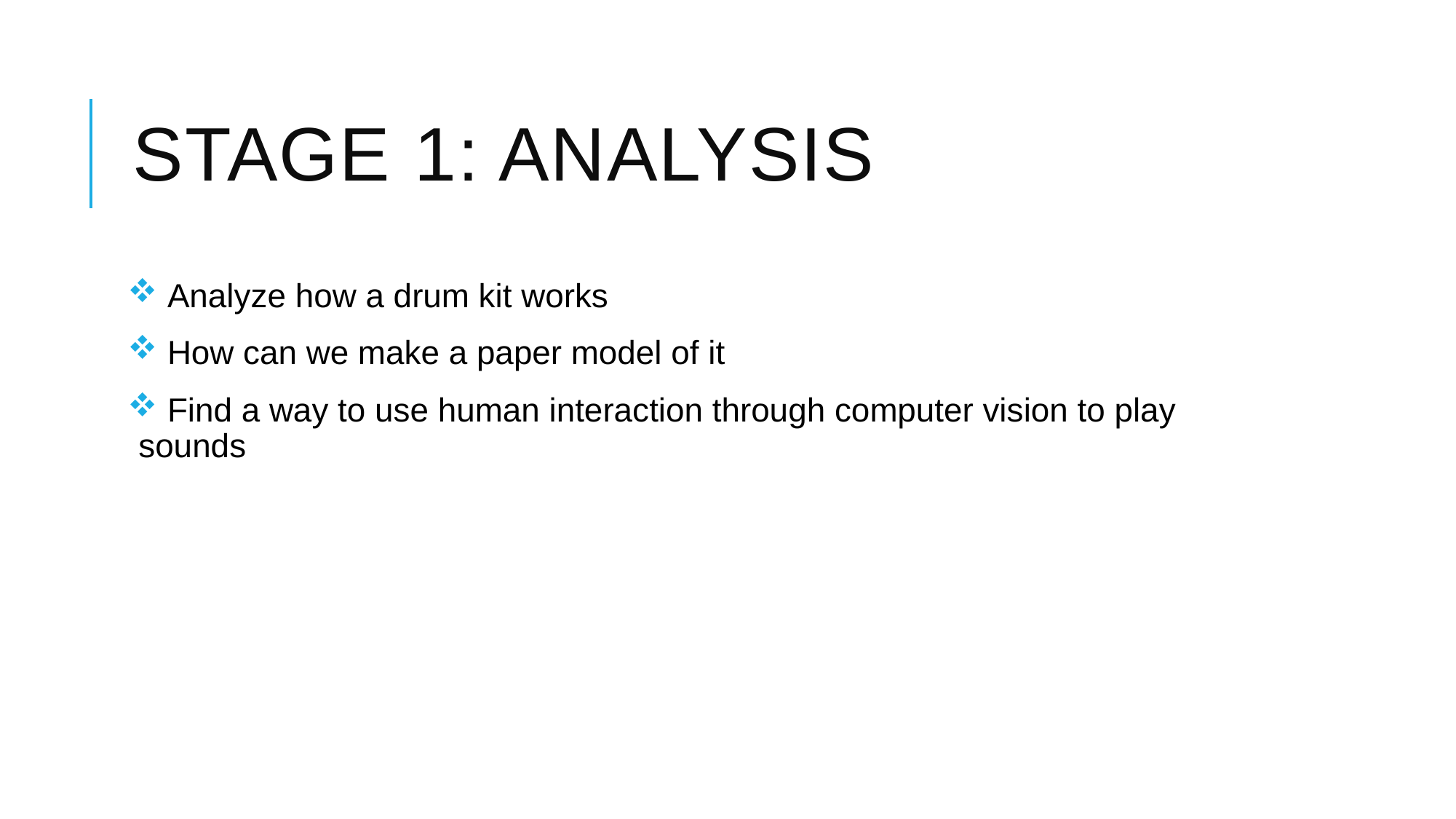

# Stage 1: analysis
 Analyze how a drum kit works
 How can we make a paper model of it
 Find a way to use human interaction through computer vision to play sounds